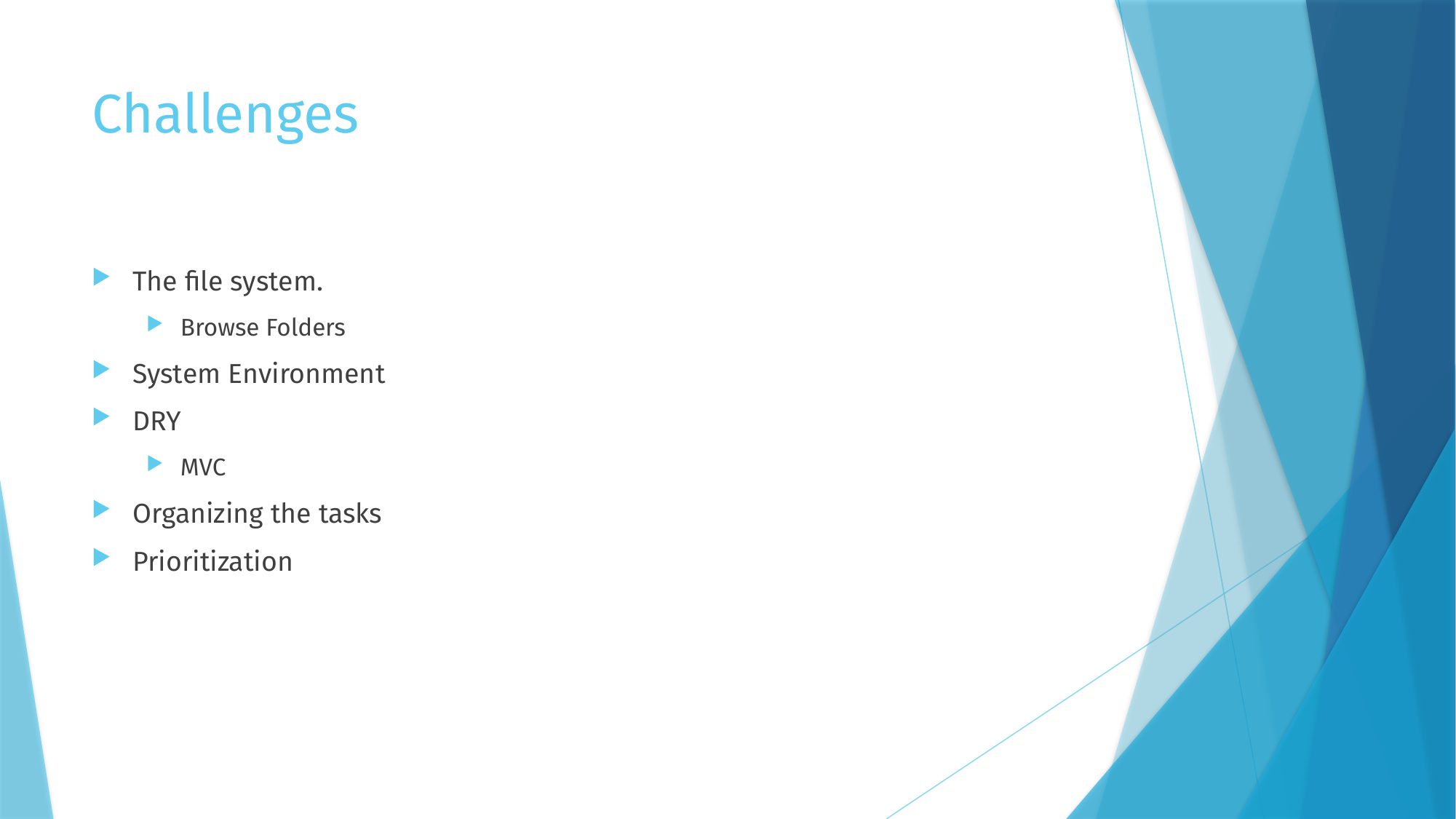

# Challenges
The file system.
Browse Folders
System Environment
DRY
MVC
Organizing the tasks
Prioritization